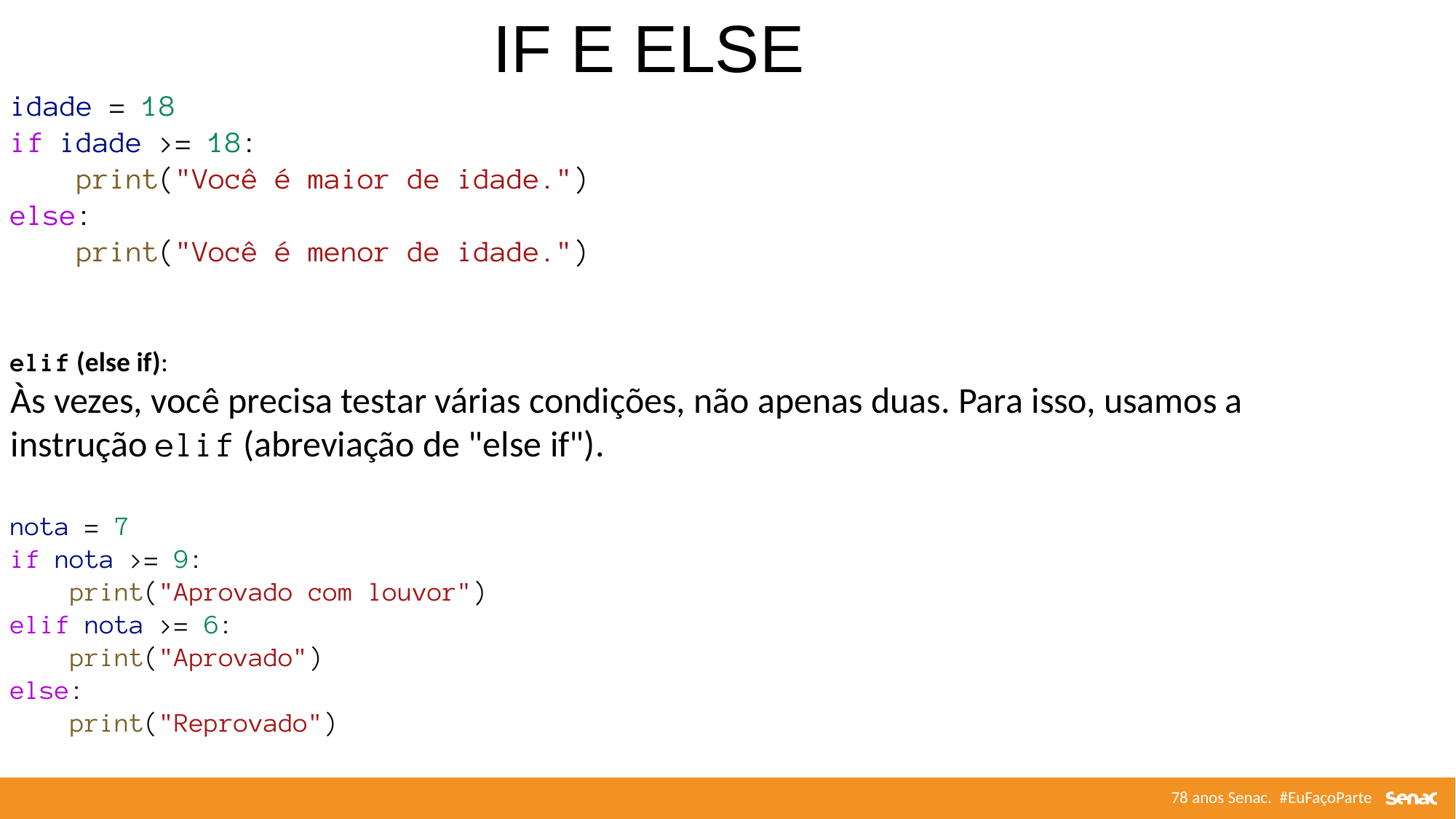

IF E ELSE
idade = 18
if idade >= 18:
    print("Você é maior de idade.")
else:
    print("Você é menor de idade.")

elif (else if):
Às vezes, você precisa testar várias condições, não apenas duas. Para isso, usamos a instrução elif (abreviação de "else if").

nota = 7
if nota >= 9:
    print("Aprovado com louvor")
elif nota >= 6:
    print("Aprovado")
else:
    print("Reprovado")